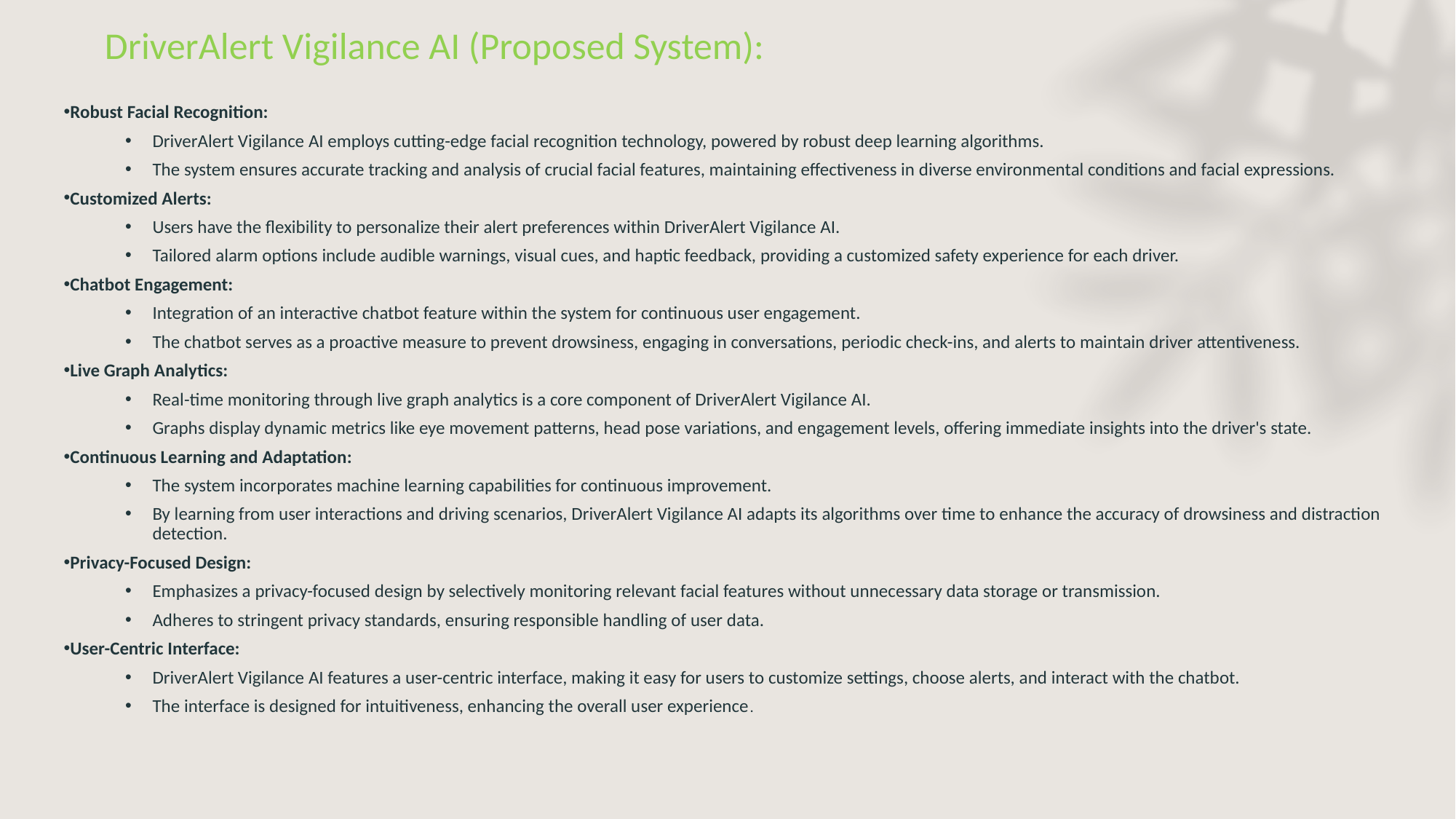

Robust Facial Recognition:
DriverAlert Vigilance AI employs cutting-edge facial recognition technology, powered by robust deep learning algorithms.
The system ensures accurate tracking and analysis of crucial facial features, maintaining effectiveness in diverse environmental conditions and facial expressions.
Customized Alerts:
Users have the flexibility to personalize their alert preferences within DriverAlert Vigilance AI.
Tailored alarm options include audible warnings, visual cues, and haptic feedback, providing a customized safety experience for each driver.
Chatbot Engagement:
Integration of an interactive chatbot feature within the system for continuous user engagement.
The chatbot serves as a proactive measure to prevent drowsiness, engaging in conversations, periodic check-ins, and alerts to maintain driver attentiveness.
Live Graph Analytics:
Real-time monitoring through live graph analytics is a core component of DriverAlert Vigilance AI.
Graphs display dynamic metrics like eye movement patterns, head pose variations, and engagement levels, offering immediate insights into the driver's state.
Continuous Learning and Adaptation:
The system incorporates machine learning capabilities for continuous improvement.
By learning from user interactions and driving scenarios, DriverAlert Vigilance AI adapts its algorithms over time to enhance the accuracy of drowsiness and distraction detection.
Privacy-Focused Design:
Emphasizes a privacy-focused design by selectively monitoring relevant facial features without unnecessary data storage or transmission.
Adheres to stringent privacy standards, ensuring responsible handling of user data.
User-Centric Interface:
DriverAlert Vigilance AI features a user-centric interface, making it easy for users to customize settings, choose alerts, and interact with the chatbot.
The interface is designed for intuitiveness, enhancing the overall user experience.
DriverAlert Vigilance AI (Proposed System):